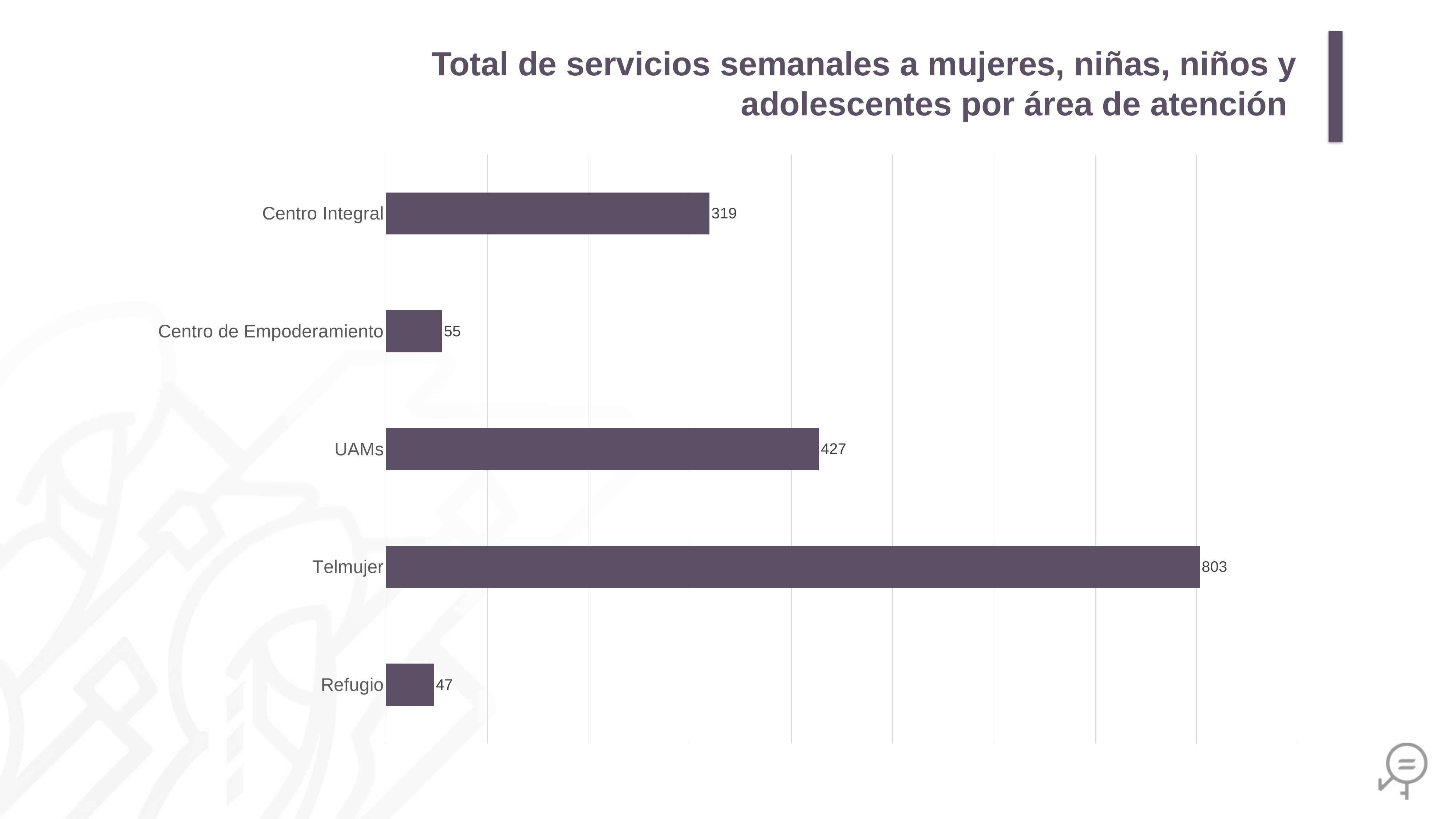

Total de servicios semanales a mujeres, niñas, niños y adolescentes por área de atención

### Chart

| Category |  |
|---|---|
| Centro Integral | 319.0 |
| Centro de Empoderamiento | 55.0 |
| UAMs | 427.0 |
| Telmujer | 803.0 |
| Refugio | 47.0 |